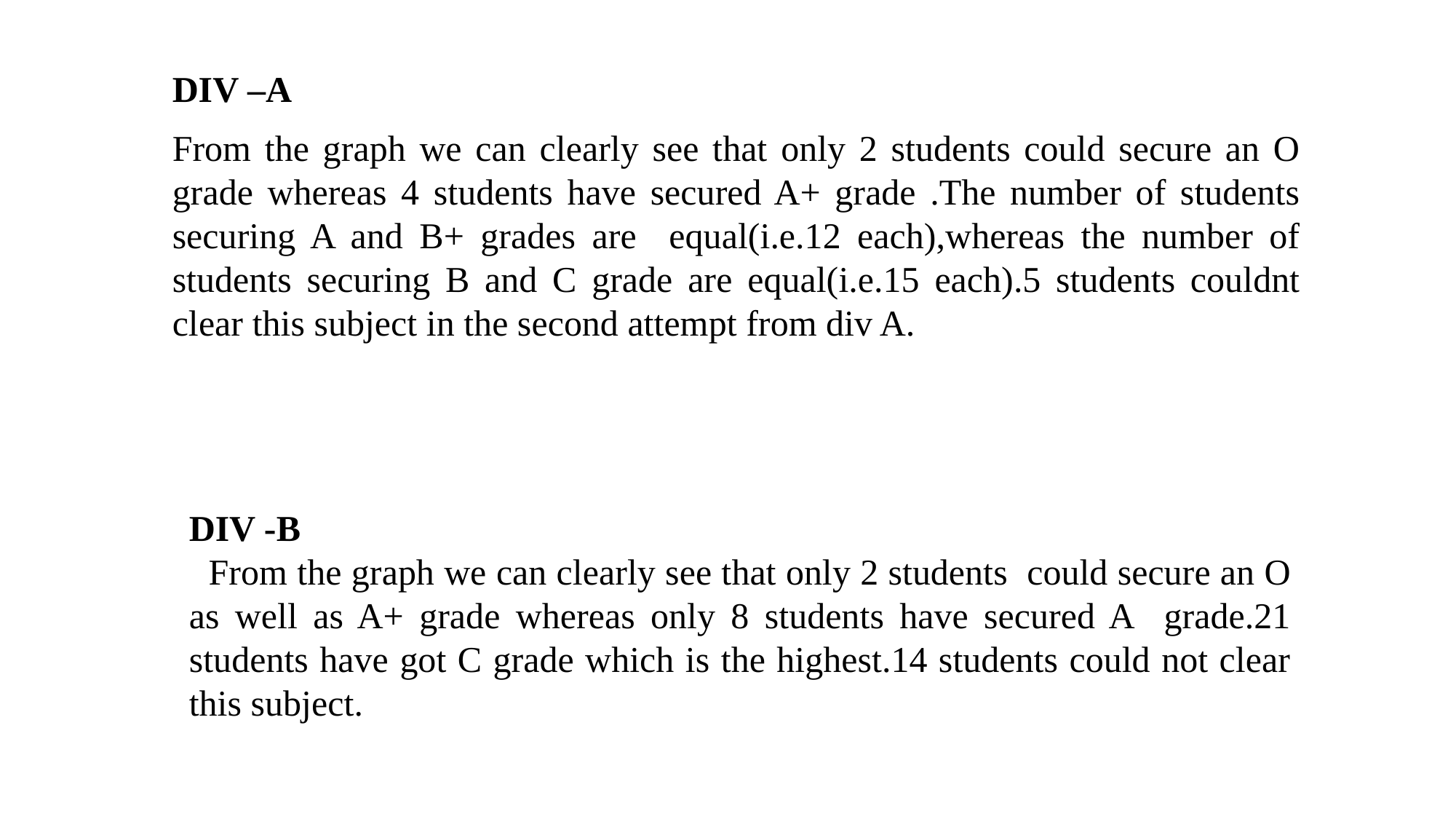

DIV –A
From the graph we can clearly see that only 2 students could secure an O grade whereas 4 students have secured A+ grade .The number of students securing A and B+ grades are  equal(i.e.12 each),whereas the number of students securing B and C grade are equal(i.e.15 each).5 students couldnt clear this subject in the second attempt from div A.
DIV -B
  From the graph we can clearly see that only 2 students  could secure an O as well as A+ grade whereas only 8 students have secured A  grade.21 students have got C grade which is the highest.14 students could not clear this subject.